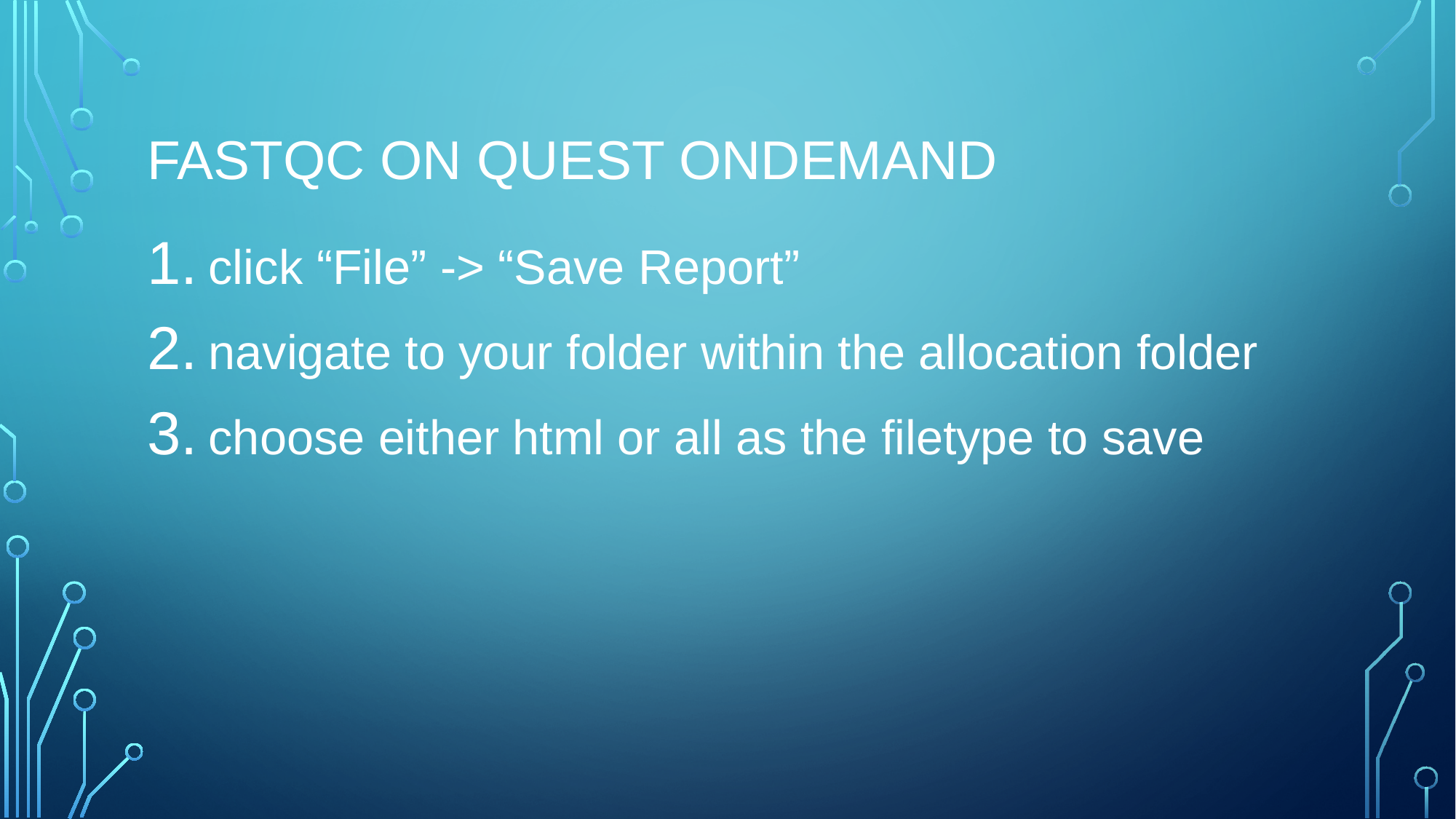

# FastQC on Quest OnDemand
click “File” -> “Save Report”
navigate to your folder within the allocation folder
choose either html or all as the filetype to save